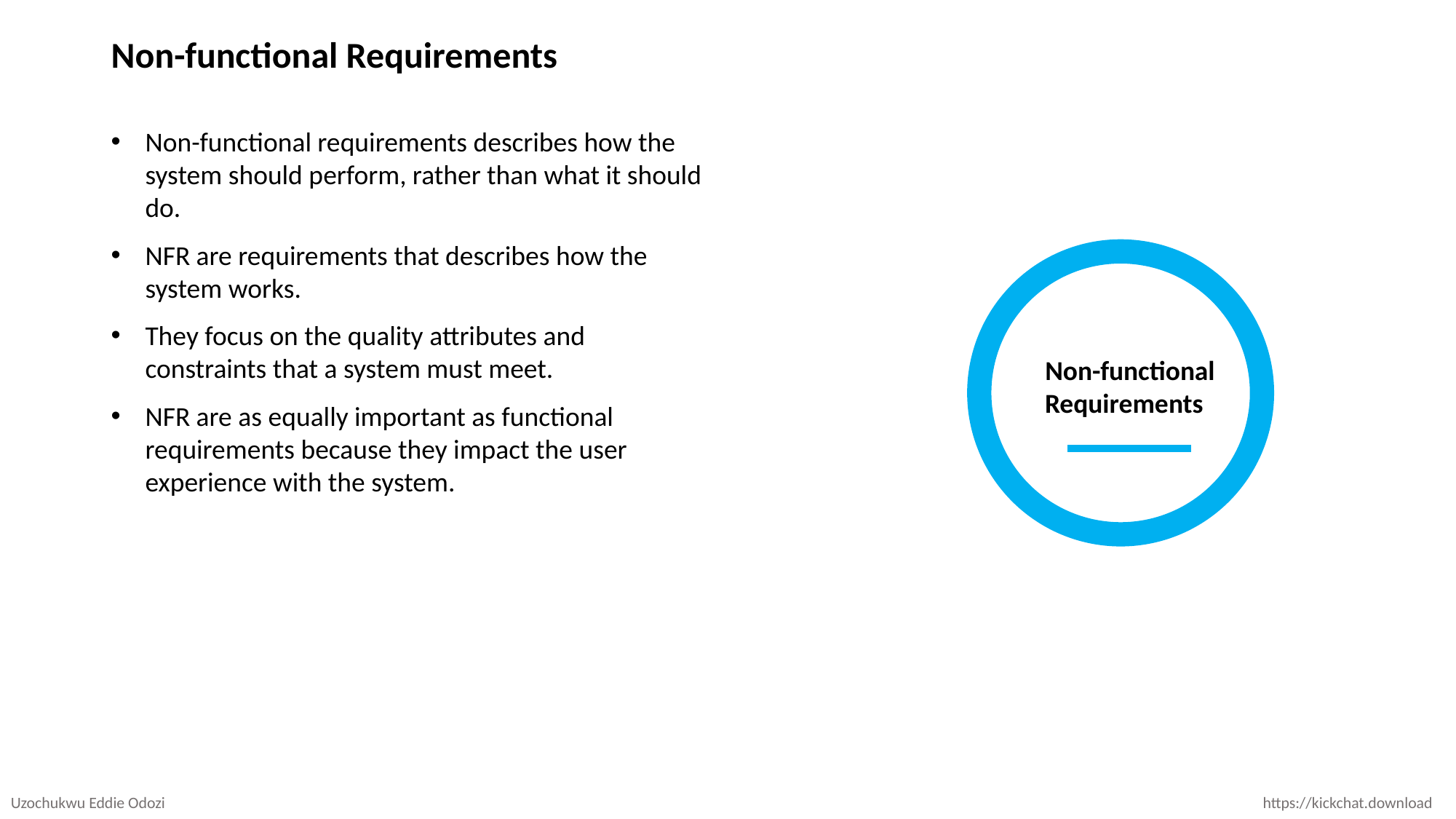

# Non-functional Requirements

Non-functional requirements describes how the system should perform, rather than what it should do.
NFR are requirements that describes how the system works.
They focus on the quality attributes and constraints that a system must meet.
NFR are as equally important as functional requirements because they impact the user experience with the system.

Non-functional
Requirements

Uzochukwu Eddie Odozi
https://kickchat.download